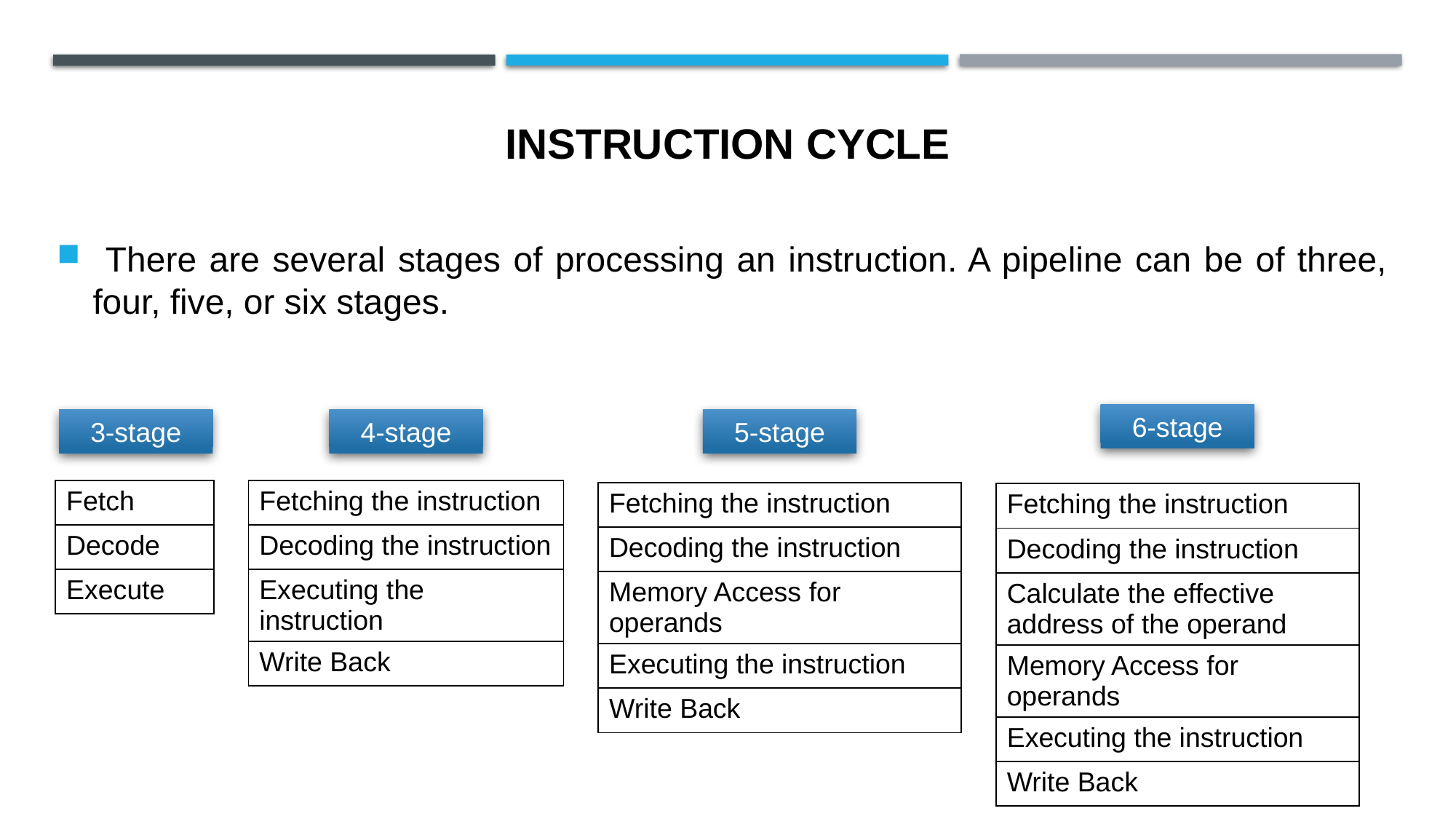

# Instruction Cycle
 There are several stages of processing an instruction. A pipeline can be of three, four, five, or six stages.
6-stage
3-stage
4-stage
5-stage
| Fetch |
| --- |
| Decode |
| Execute |
| Fetching the instruction |
| --- |
| Decoding the instruction |
| Executing the instruction |
| Write Back |
| Fetching the instruction |
| --- |
| Decoding the instruction |
| Memory Access for operands |
| Executing the instruction |
| Write Back |
| Fetching the instruction |
| --- |
| Decoding the instruction |
| Calculate the effective address of the operand |
| Memory Access for operands |
| Executing the instruction |
| Write Back |